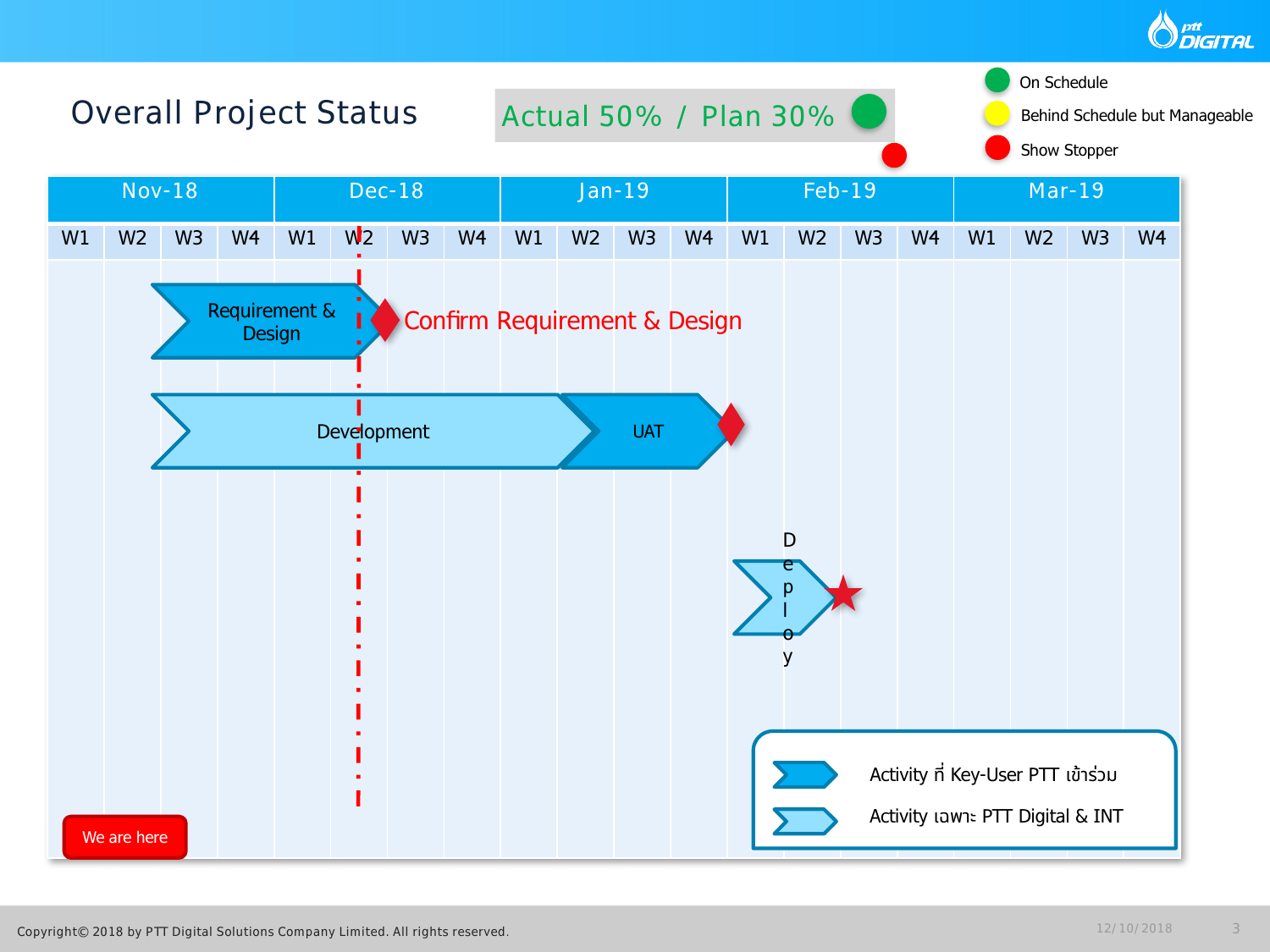

On Schedule

Overall Project Status
Actual 50% / Plan 30%

Behind Schedule but Manageable

Show Stopper

| Nov-18 |  |  |  | Dec-18 |  |  |  | Jan-19 |  |  |  | Feb-19 |  |  |  | Mar-19 |  |  |  |
| --- | --- | --- | --- | --- | --- | --- | --- | --- | --- | --- | --- | --- | --- | --- | --- | --- | --- | --- | --- |
| W1 | W2 | W3 | W4 | W1 | W2 | W3 | W4 | W1 | W2 | W3 | W4 | W1 | W2 | W3 | W4 | W1 | W2 | W3 | W4 |
|  |  |  |  |  |  |  |  |  |  |  |  |  |  |  |  |  |  |  |  |
Requirement &
Design

Confirm Requirement & Design
Development
UAT

Deploy

Activity ที่ Key-User PTT เข้าร่วม

Activity เฉพาะ PTT Digital & INT

We are here

12/10/2018
3